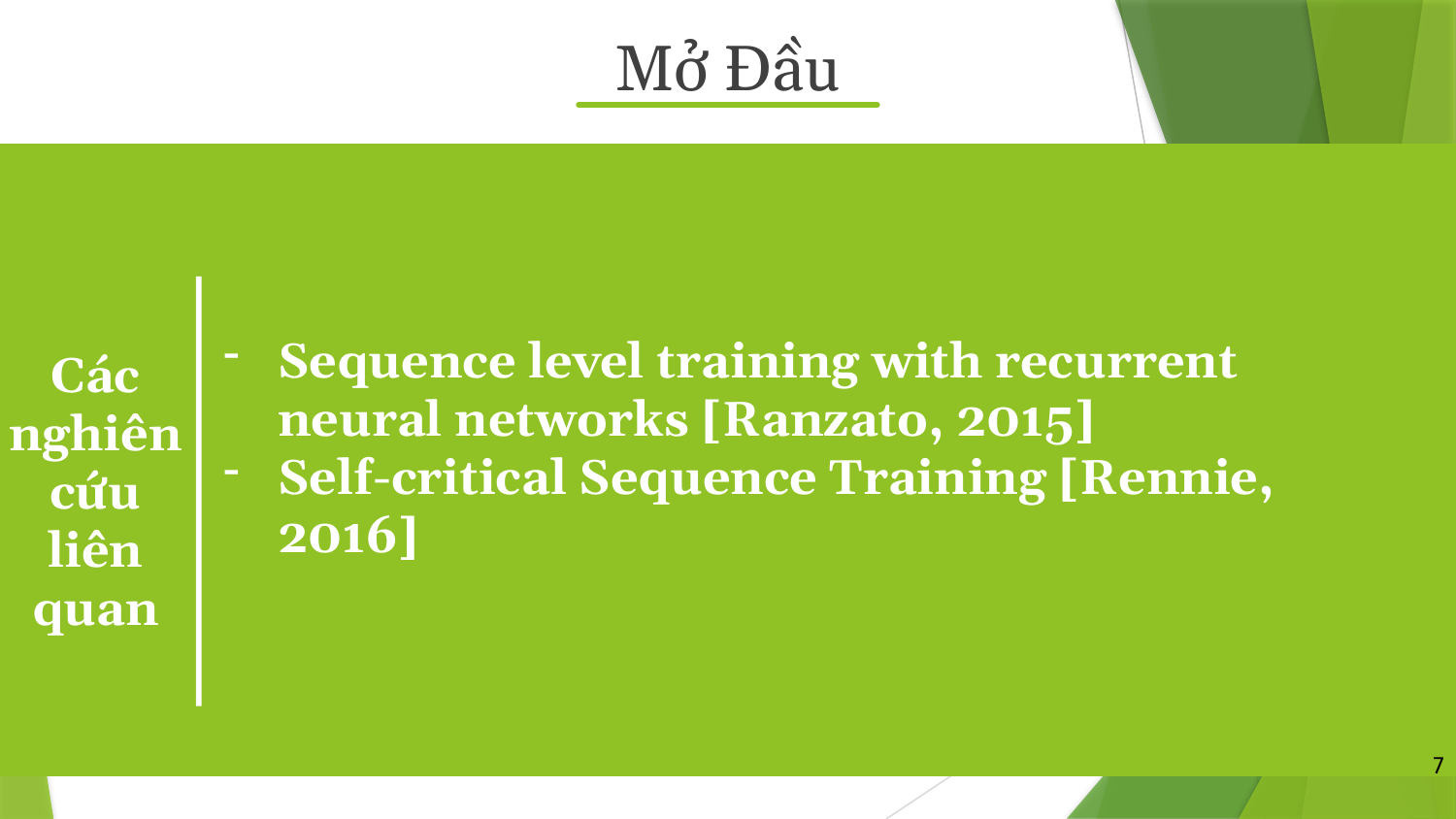

Mở Đầu

Sequence level training with recurrent neural networks [Ranzato, 2015]
Self-critical Sequence Training [Rennie, 2016]
Các nghiên cứu liên quan
7